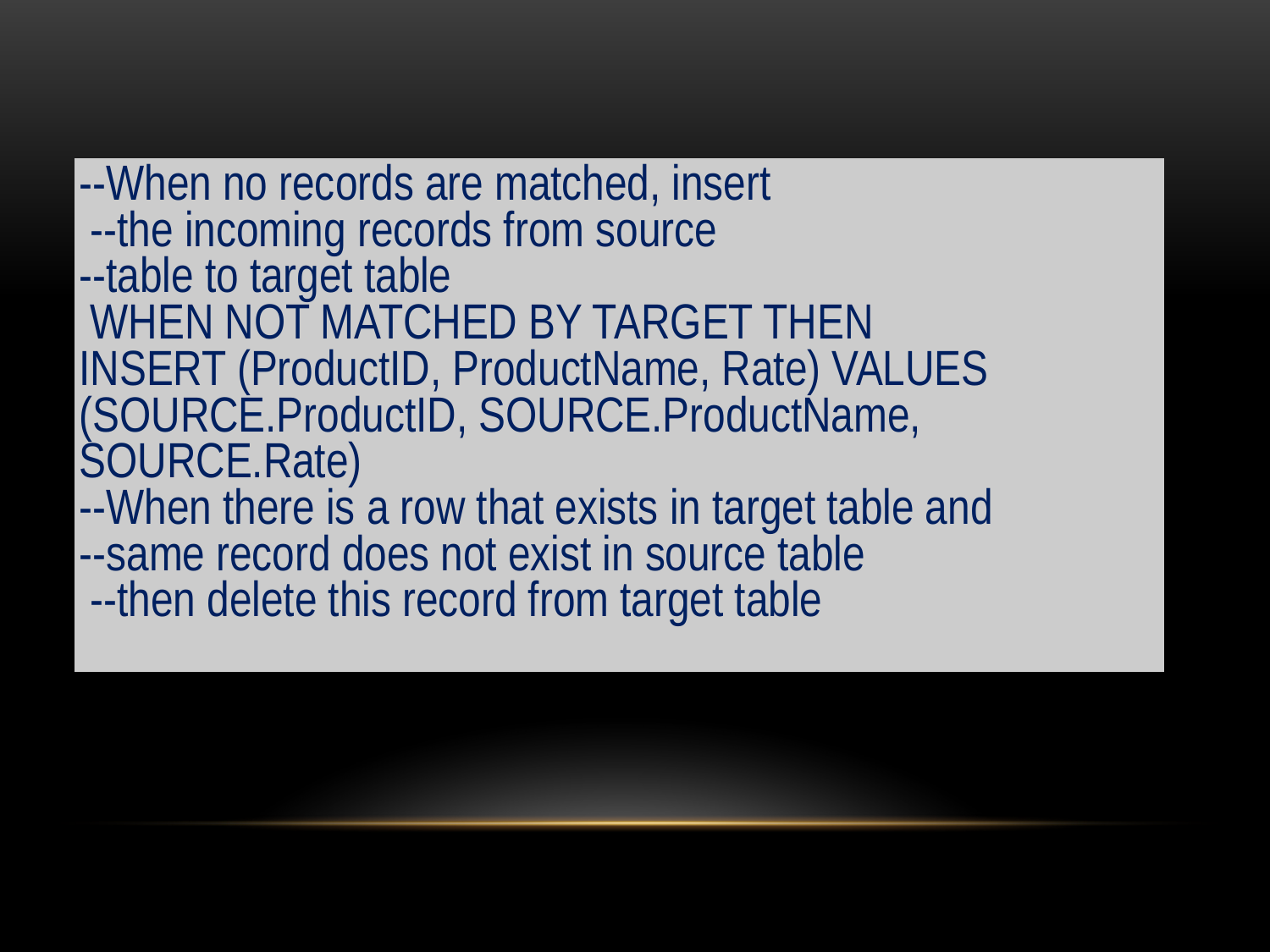

| --When no records are matched, insert --the incoming records from source --table to target table WHEN NOT MATCHED BY TARGET THEN INSERT (ProductID, ProductName, Rate) VALUES (SOURCE.ProductID, SOURCE.ProductName, SOURCE.Rate) --When there is a row that exists in target table and --same record does not exist in source table --then delete this record from target table |
| --- |